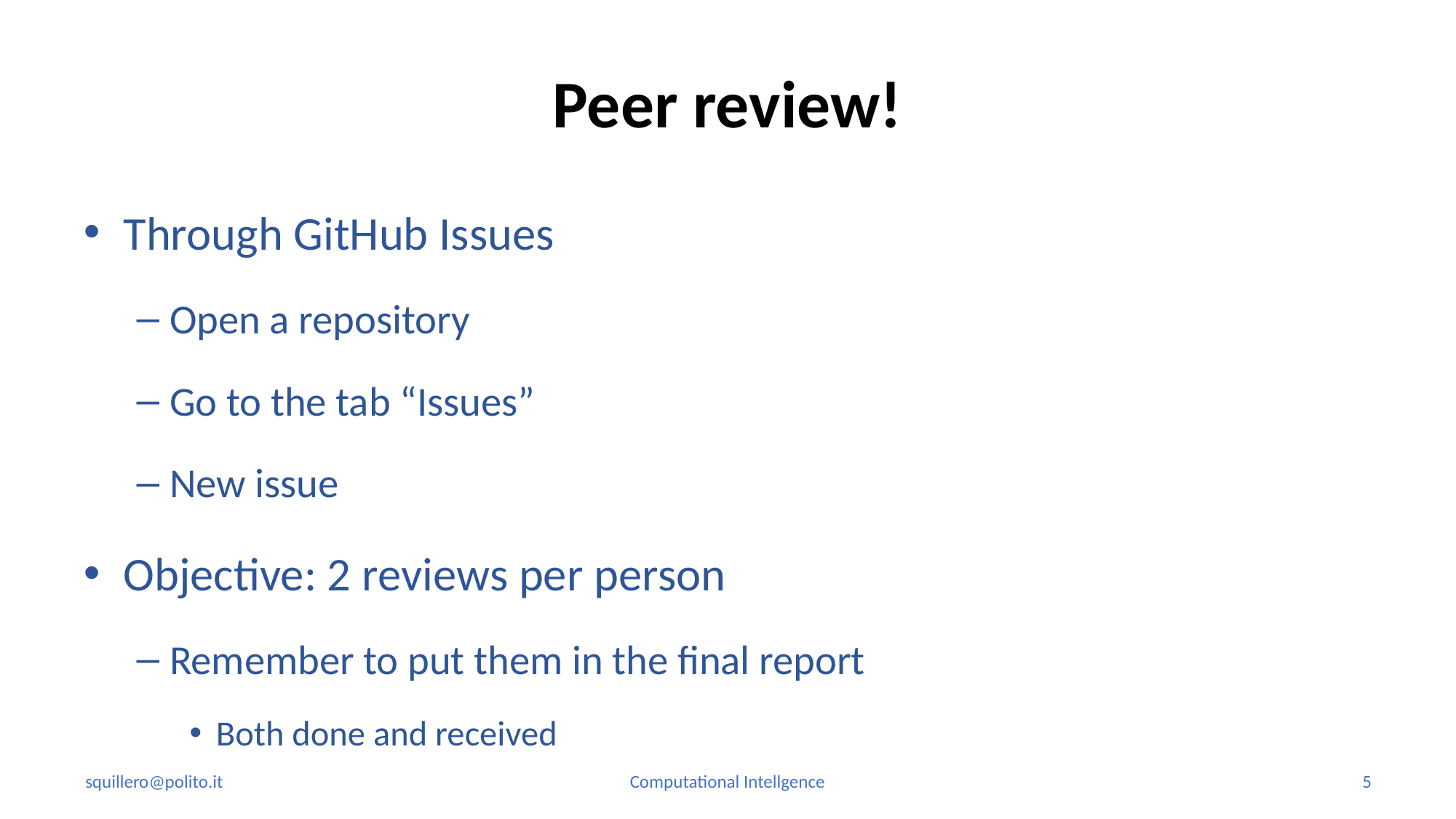

# Peer review!
Through GitHub Issues
Open a repository
Go to the tab “Issues”
New issue
Objective: 2 reviews per person
Remember to put them in the final report
Both done and received
squillero@polito.it
Computational Intellgence
5